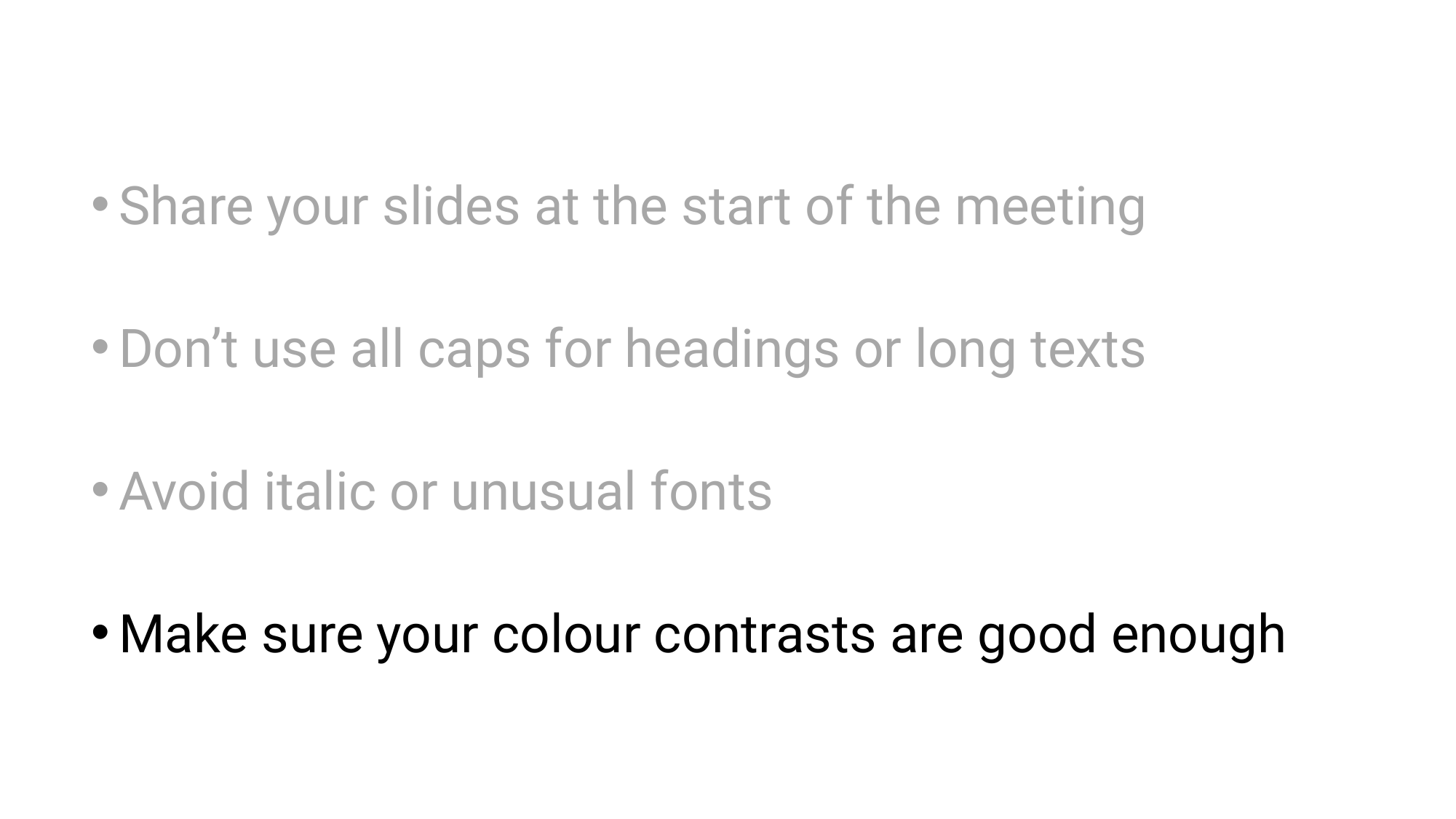

Share your slides at the start of the meeting
Don’t use all caps for headings or long texts
Avoid italic or unusual fonts
Make sure your colour contrasts are good enough